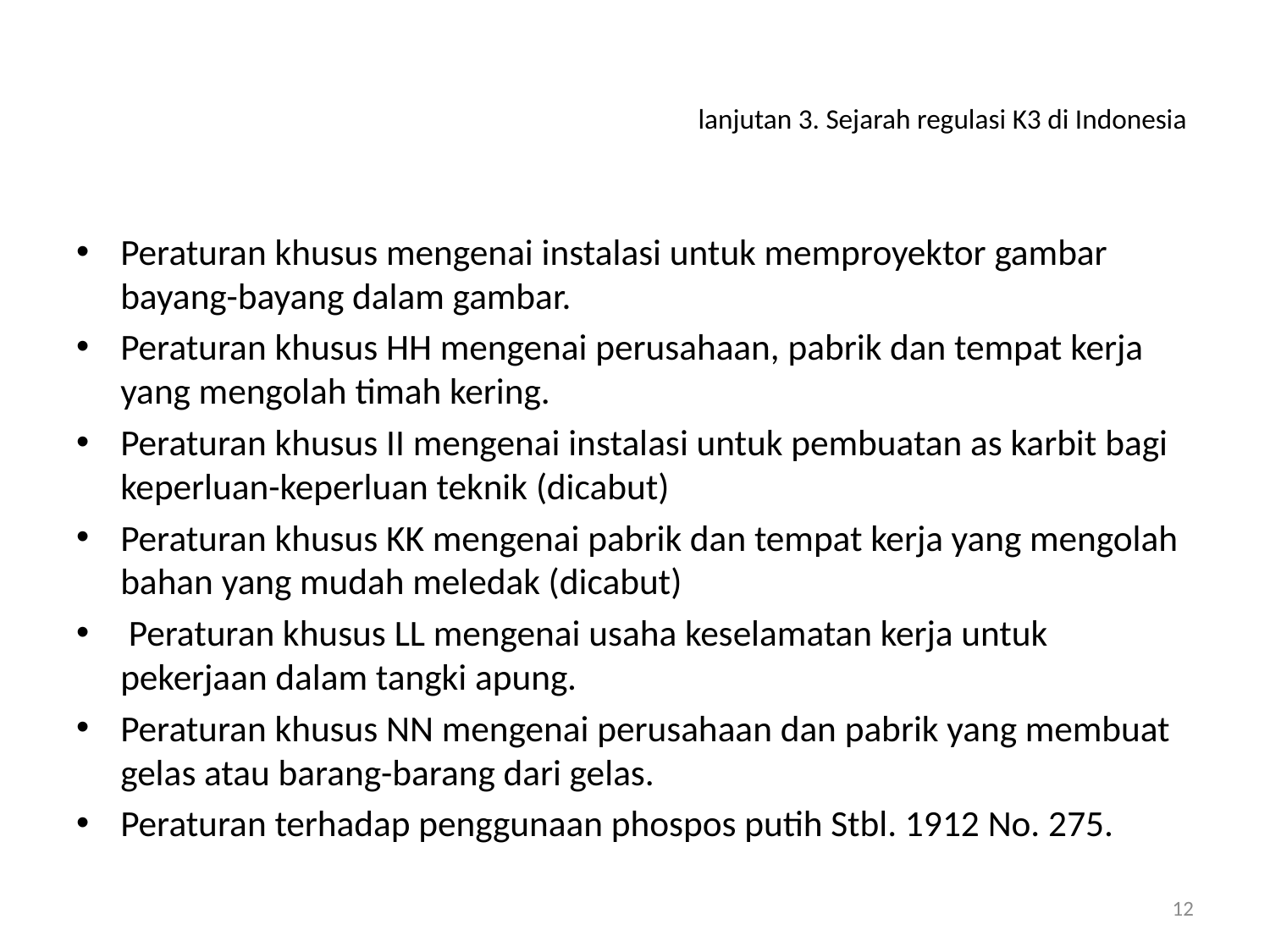

# lanjutan 3. Sejarah regulasi K3 di Indonesia
Peraturan khusus mengenai instalasi untuk memproyektor gambar bayang-bayang dalam gambar.
Peraturan khusus HH mengenai perusahaan, pabrik dan tempat kerja yang mengolah timah kering.
Peraturan khusus II mengenai instalasi untuk pembuatan as karbit bagi keperluan-keperluan teknik (dicabut)
Peraturan khusus KK mengenai pabrik dan tempat kerja yang mengolah bahan yang mudah meledak (dicabut)
 Peraturan khusus LL mengenai usaha keselamatan kerja untuk pekerjaan dalam tangki apung.
Peraturan khusus NN mengenai perusahaan dan pabrik yang membuat gelas atau barang-barang dari gelas.
Peraturan terhadap penggunaan phospos putih Stbl. 1912 No. 275.

12